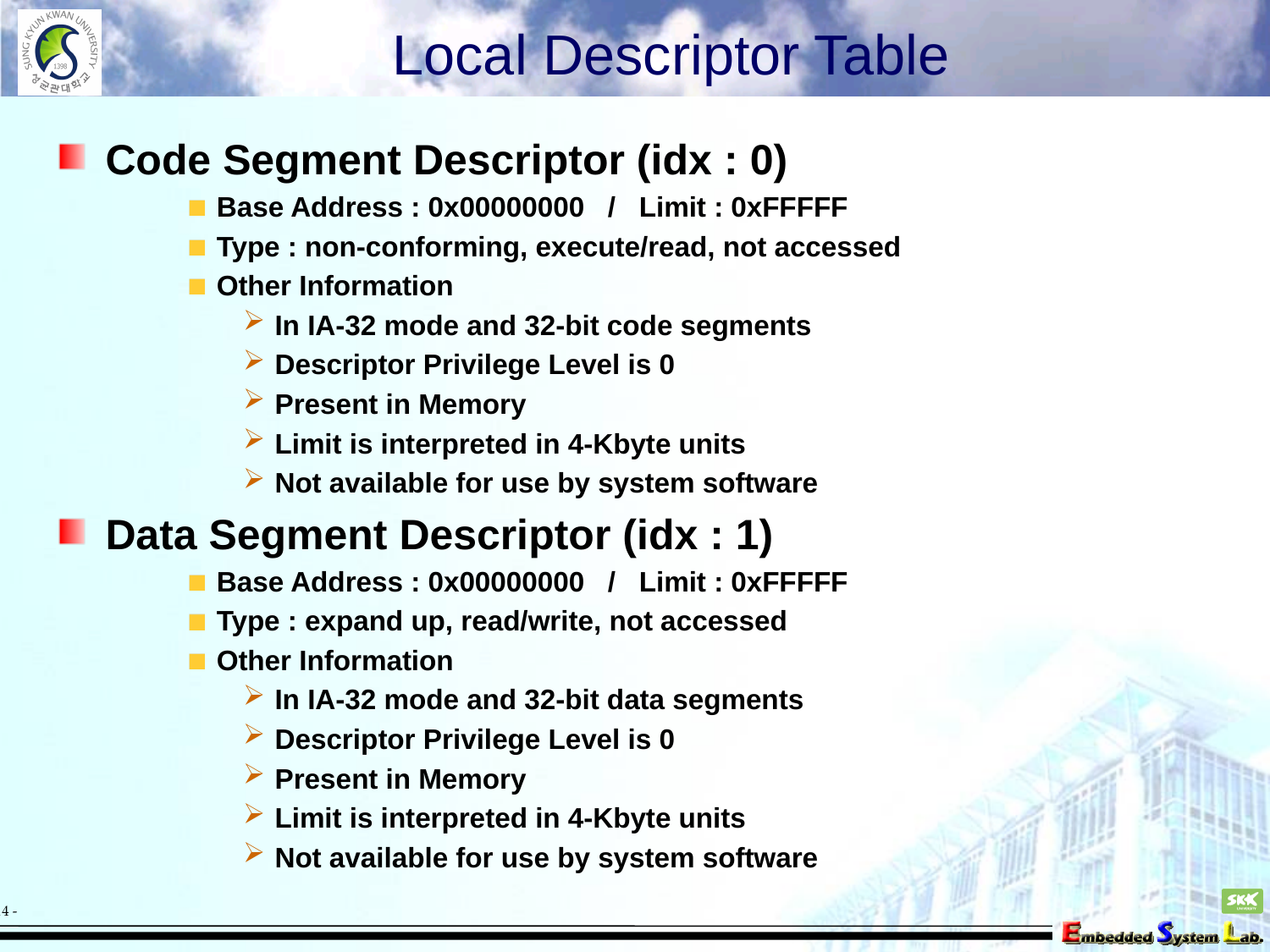

# Local Descriptor Table
Code Segment Descriptor (idx : 0)
Base Address : 0x00000000   /   Limit : 0xFFFFF
Type : non-conforming, execute/read, not accessed
Other Information
In IA-32 mode and 32-bit code segments
Descriptor Privilege Level is 0
Present in Memory
Limit is interpreted in 4-Kbyte units
Not available for use by system software
Data Segment Descriptor (idx : 1)
Base Address : 0x00000000   /   Limit : 0xFFFFF
Type : expand up, read/write, not accessed
Other Information
In IA-32 mode and 32-bit data segments
Descriptor Privilege Level is 0
Present in Memory
Limit is interpreted in 4-Kbyte units
Not available for use by system software